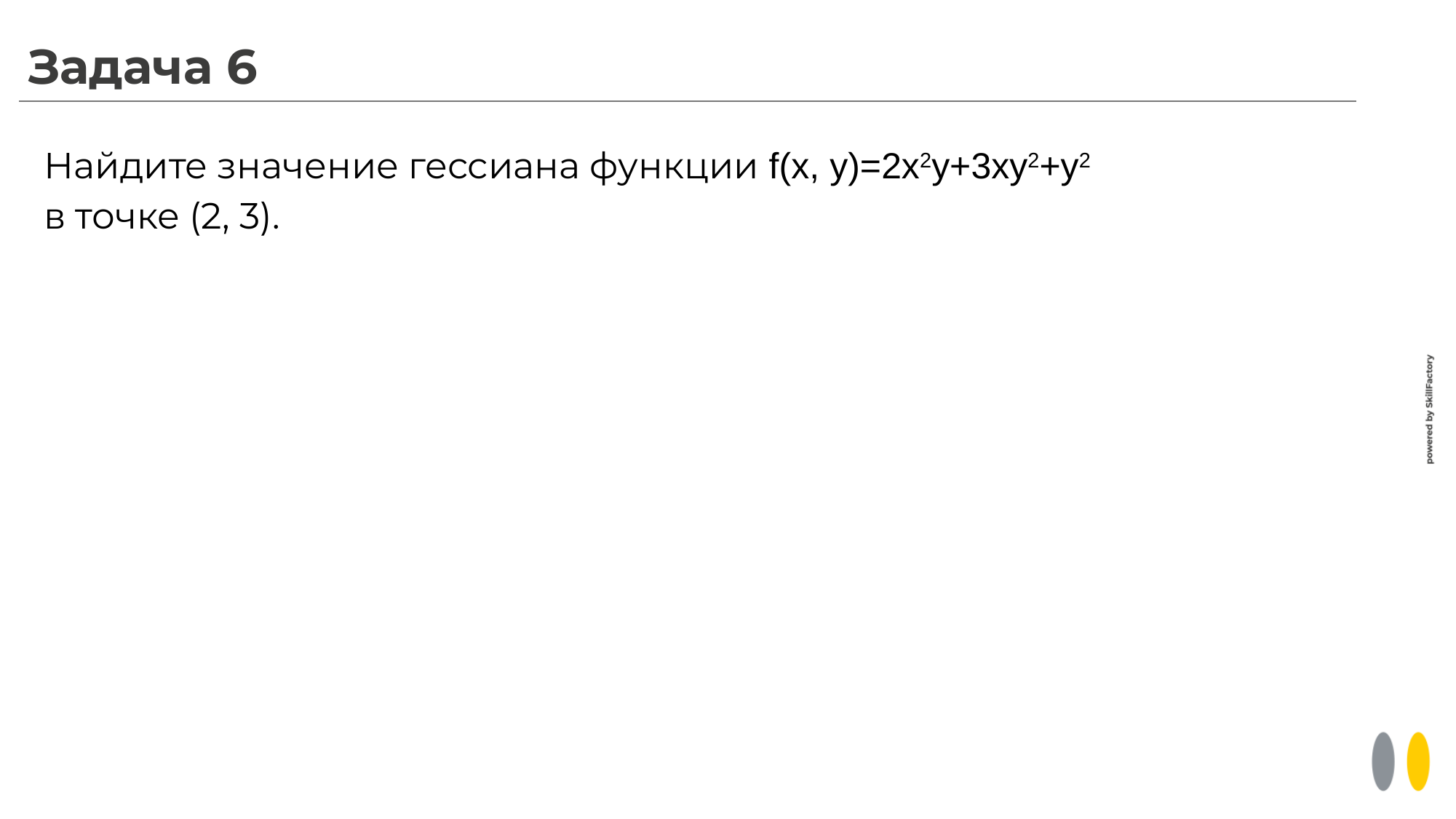

# Задача 6
Найдите значение гессиана функции f(x, y)=2x2y+3xy2+y2
в точке (2, 3).